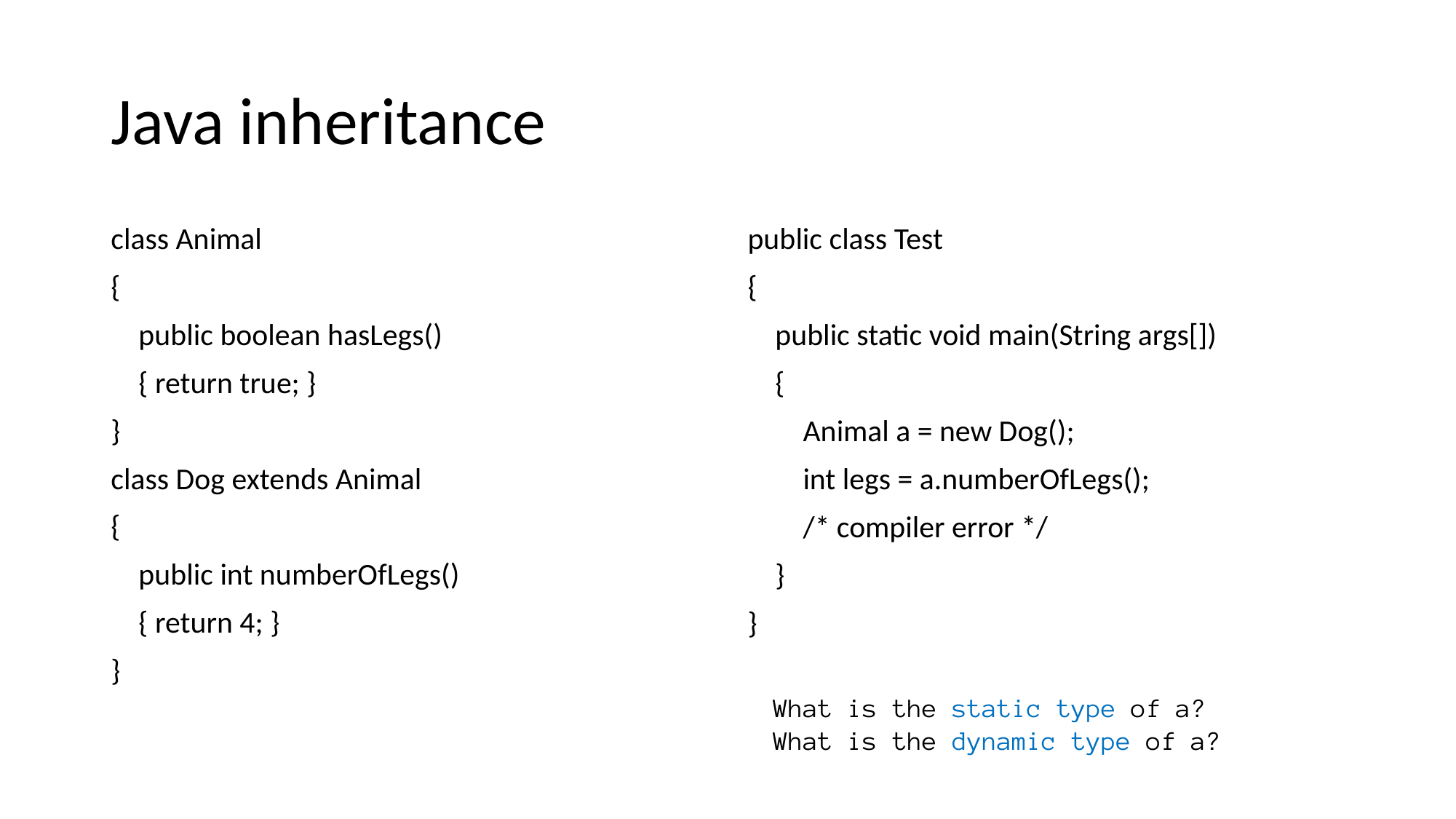

# Java inheritance
class Animal
{
    public boolean hasLegs()
    { return true; }
}
class Dog extends Animal
{
    public int numberOfLegs()
    { return 4; }
}
public class Test
{
    public static void main(String args[])
    {
        Animal a = new Dog();
        int legs = a.numberOfLegs();
        /* compiler error */
    }
}
What is the static type of a?
What is the dynamic type of a?